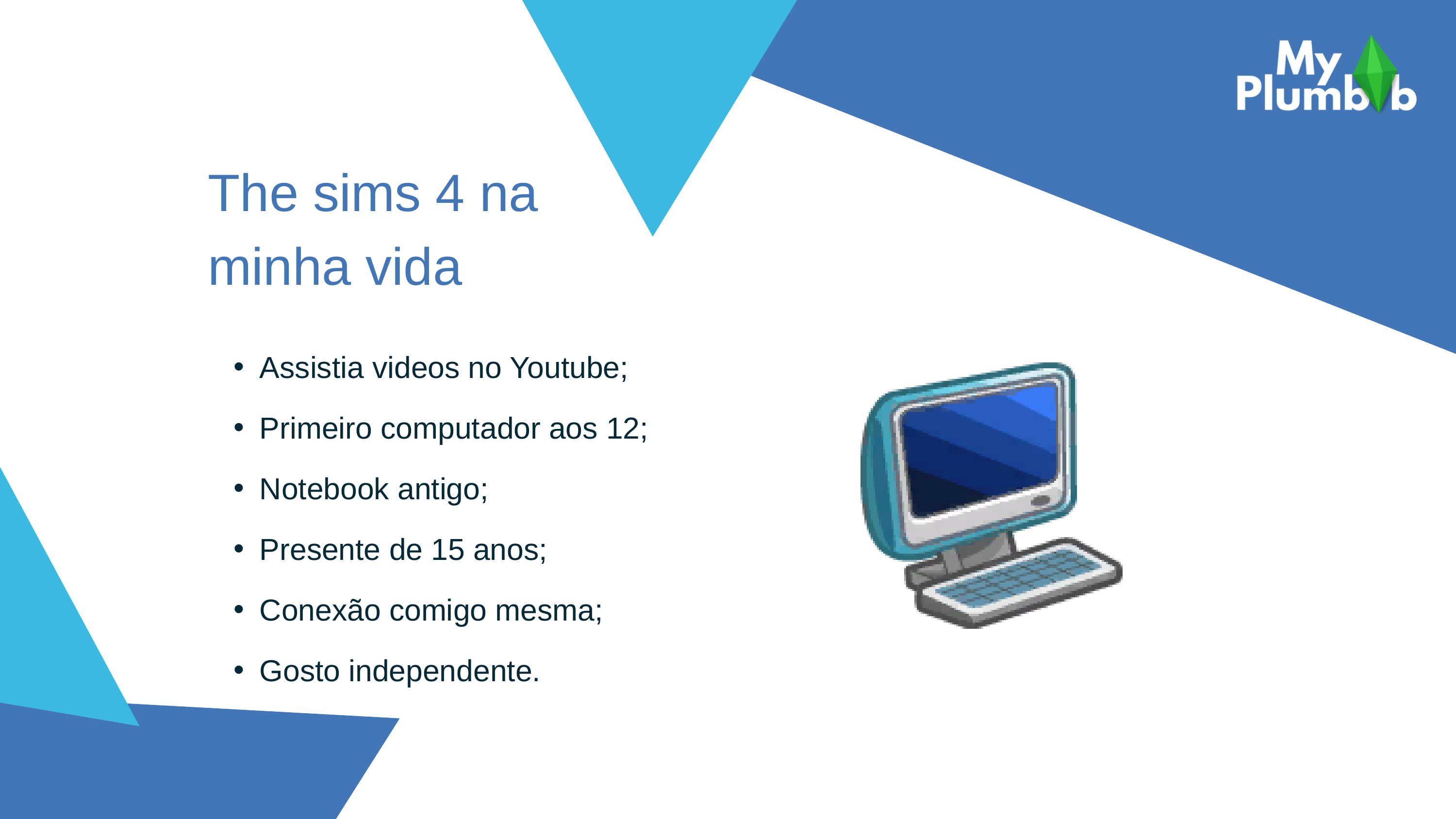

The sims 4 na minha vida
Assistia videos no Youtube;
Primeiro computador aos 12;
Notebook antigo;
Presente de 15 anos;
Conexão comigo mesma;
Gosto independente.